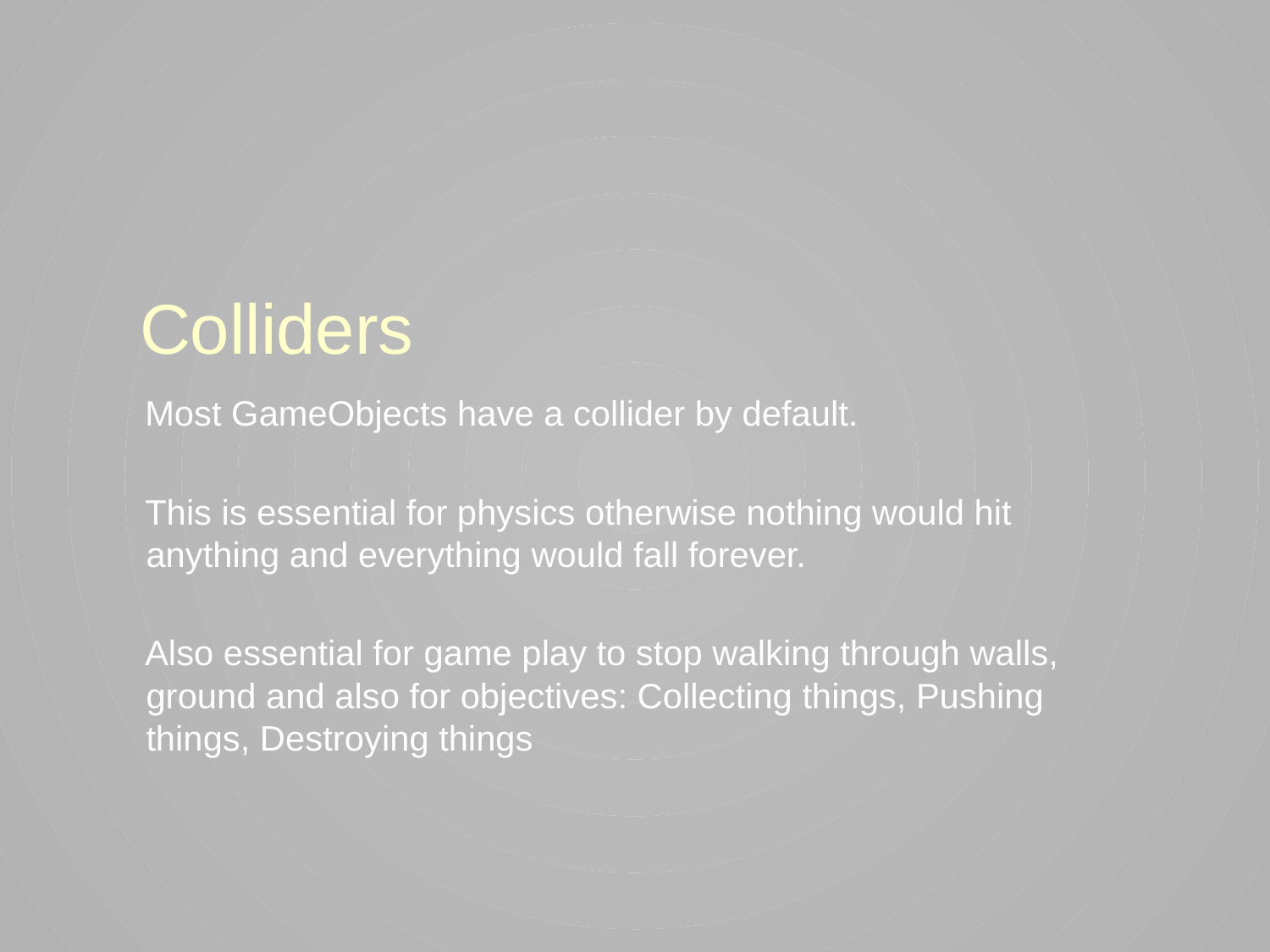

# Colliders
Most GameObjects have a collider by default.

This is essential for physics otherwise nothing would hit anything and everything would fall forever.

Also essential for game play to stop walking through walls, ground and also for objectives: Collecting things, Pushing things, Destroying things